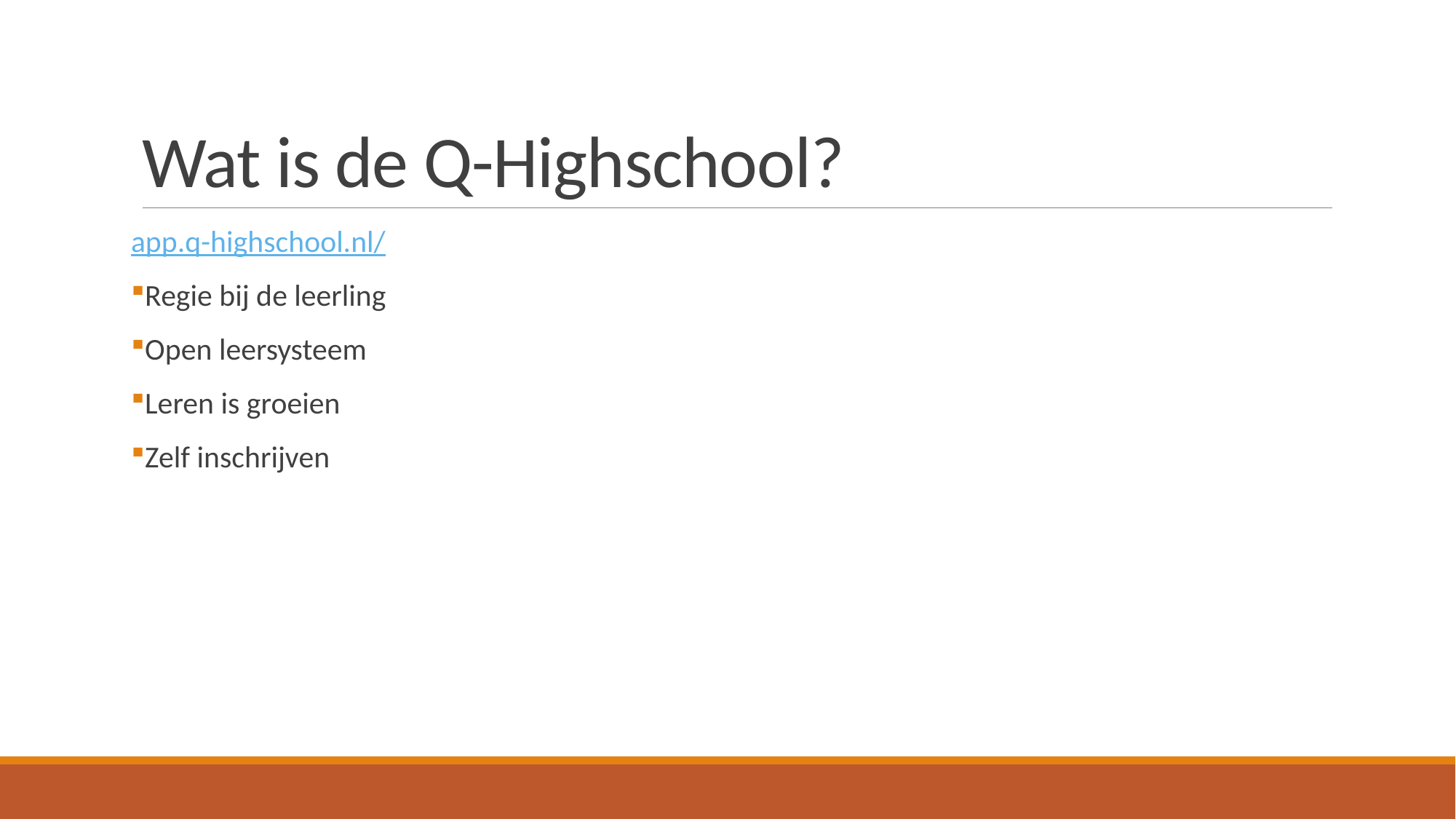

# Wat is de Q-Highschool?
app.q-highschool.nl/
Regie bij de leerling
Open leersysteem
Leren is groeien
Zelf inschrijven